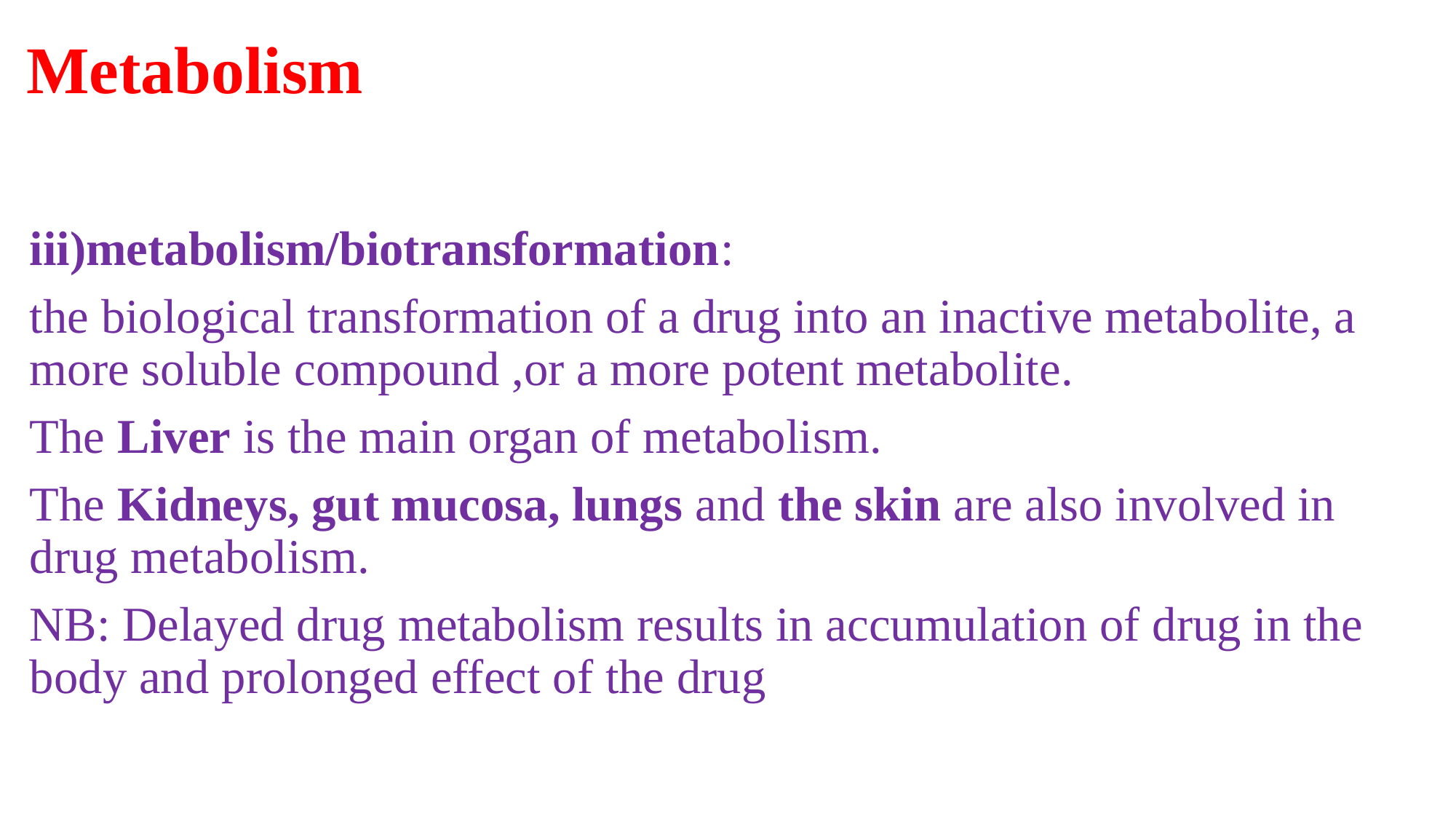

# Metabolism
iii)metabolism/biotransformation:
the biological transformation of a drug into an inactive metabolite, a more soluble compound ,or a more potent metabolite.
The Liver is the main organ of metabolism.
The Kidneys, gut mucosa, lungs and the skin are also involved in drug metabolism.
NB: Delayed drug metabolism results in accumulation of drug in the body and prolonged effect of the drug